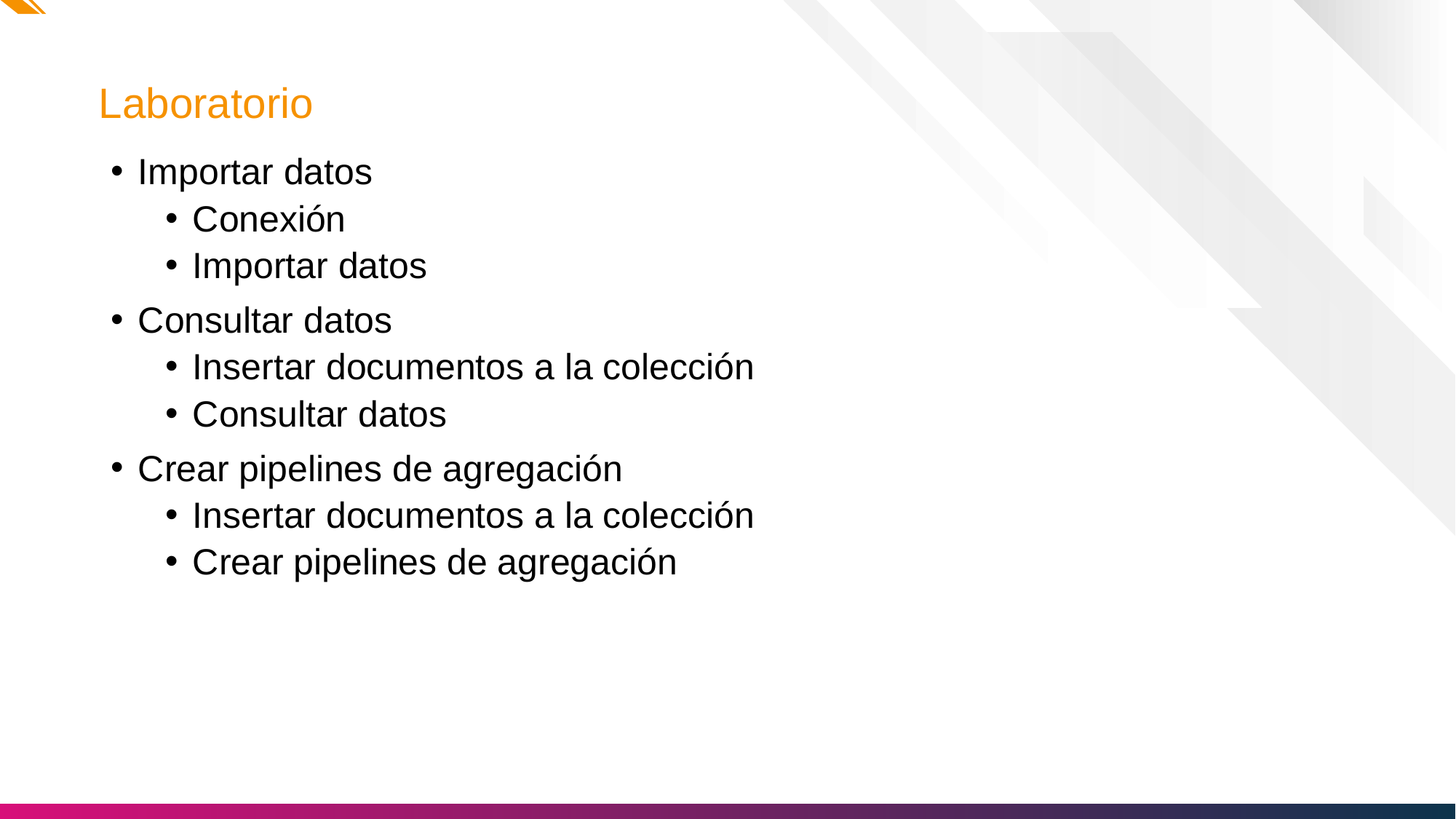

# Laboratorio
Importar datos
Conexión
Importar datos
Consultar datos
Insertar documentos a la colección
Consultar datos
Crear pipelines de agregación
Insertar documentos a la colección
Crear pipelines de agregación